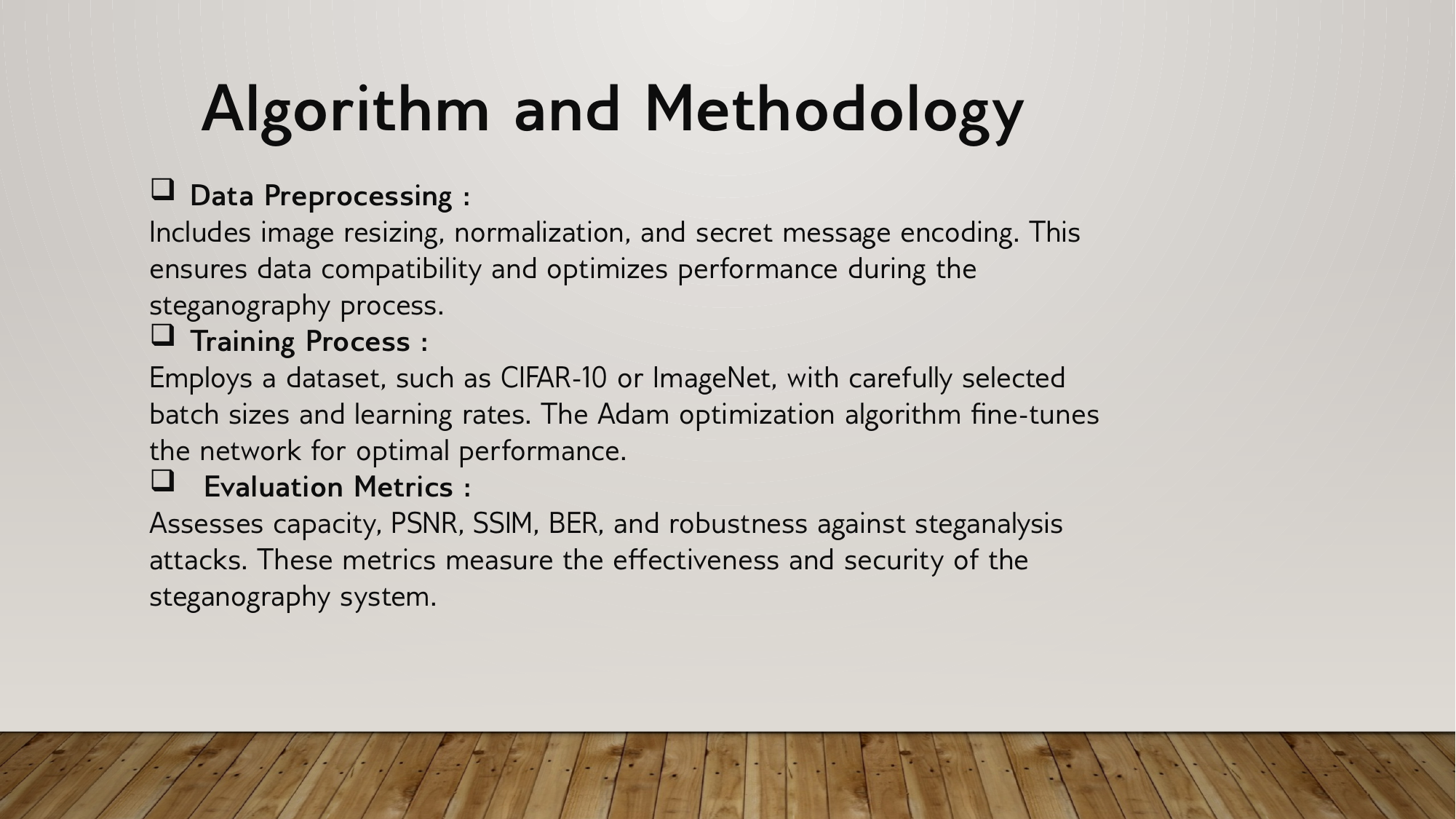

Algorithm and Methodology
Data Preprocessing :
Includes image resizing, normalization, and secret message encoding. This ensures data compatibility and optimizes performance during the steganography process.
Training Process :
Employs a dataset, such as CIFAR-10 or ImageNet, with carefully selected batch sizes and learning rates. The Adam optimization algorithm fine-tunes the network for optimal performance.
Evaluation Metrics :
Assesses capacity, PSNR, SSIM, BER, and robustness against steganalysis attacks. These metrics measure the effectiveness and security of the steganography system.